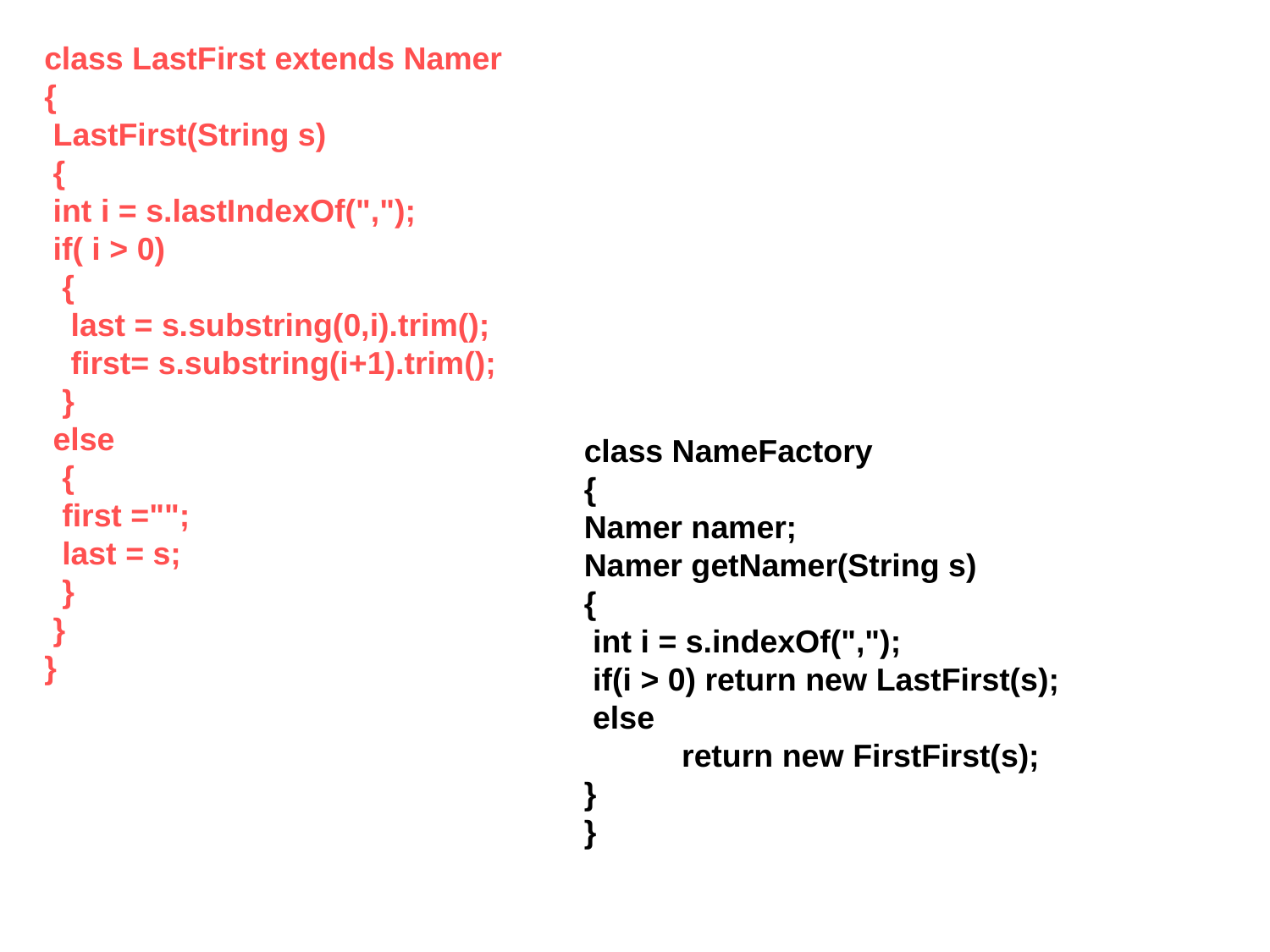

class LastFirst extends Namer
{
 LastFirst(String s)
 {
 int i = s.lastIndexOf(",");
 if( i > 0)
  {
   last = s.substring(0,i).trim();
   first= s.substring(i+1).trim();
  }
 else
  {
  first ="";
  last = s;
  }
 }
}
class NameFactory
{
Namer namer;
Namer getNamer(String s)
{
 int i = s.indexOf(",");
 if(i > 0) return new LastFirst(s);
 else
           return new FirstFirst(s);
}
}